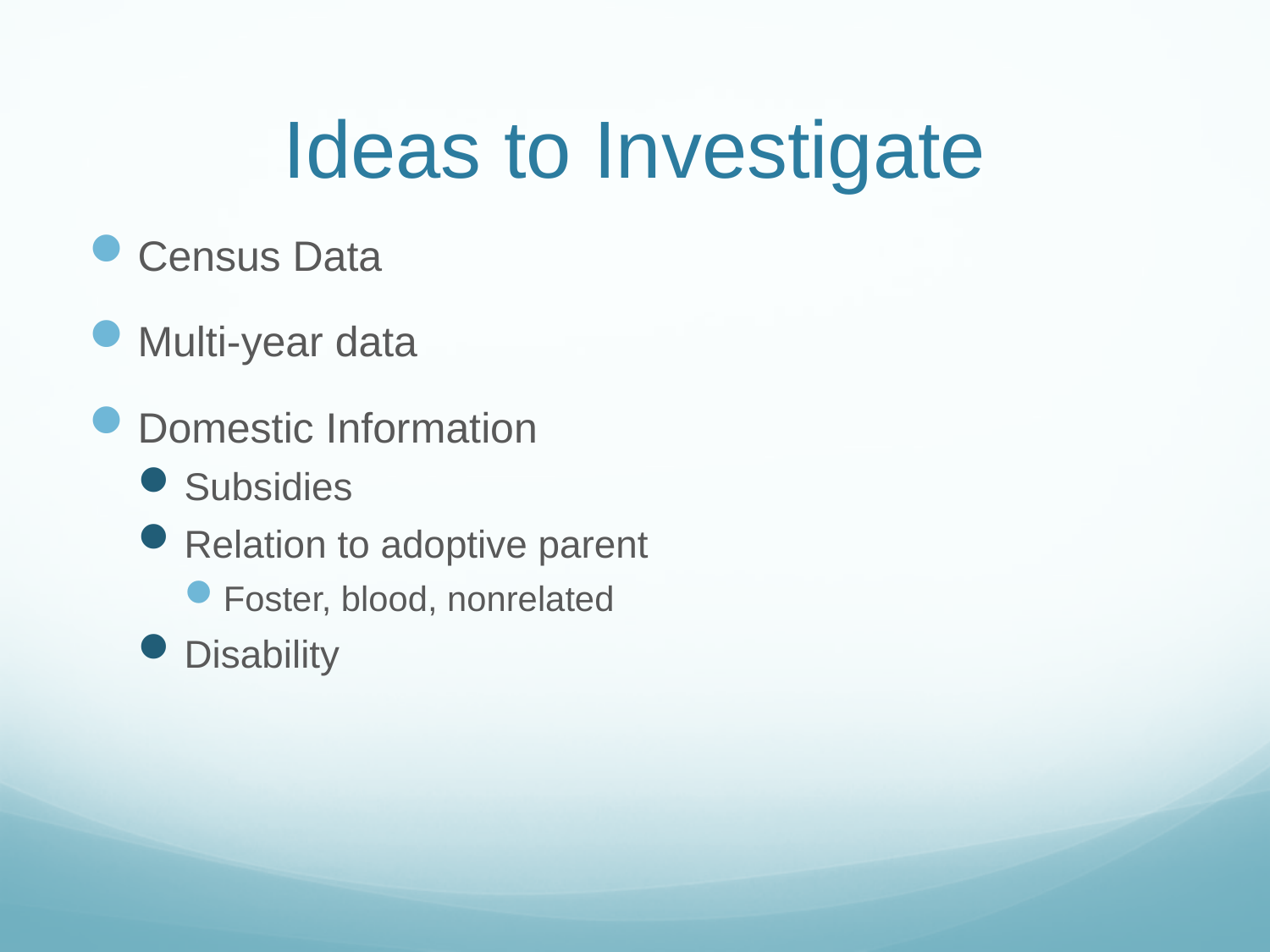

# Ideas to Investigate
Census Data
Multi-year data
Domestic Information
Subsidies
Relation to adoptive parent
Foster, blood, nonrelated
Disability